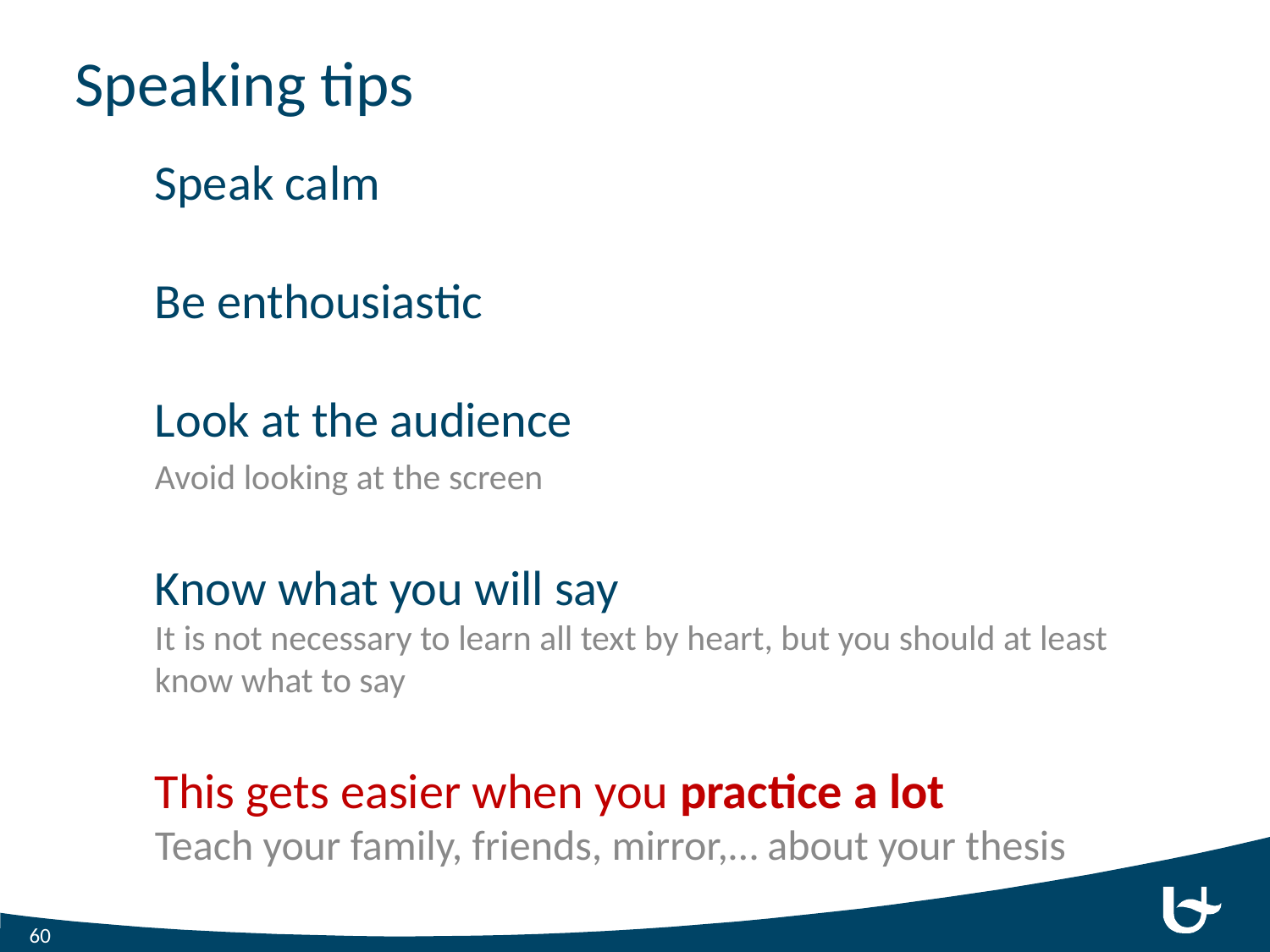

# Speaking tips
Speak calm
Be enthousiastic
Look at the audience
Avoid looking at the screen

Know what you will say
It is not necessary to learn all text by heart, but you should at least know what to say

This gets easier when you practice a lot
Teach your family, friends, mirror,… about your thesis
60